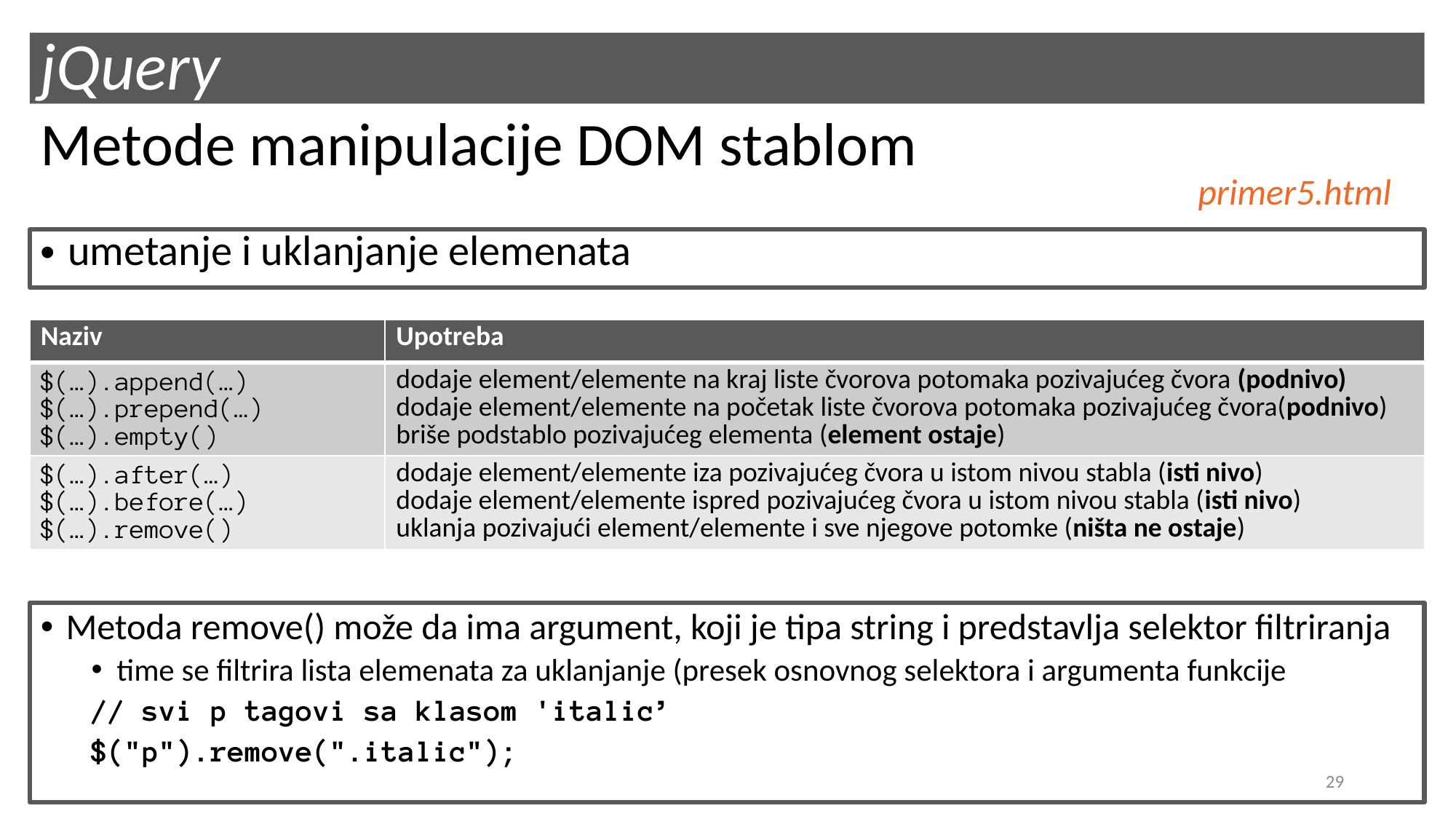

# jQuery
Metode manipulacije DOM stablom
primer5.html
umetanje i uklanjanje elemenata
| Naziv | Upotreba |
| --- | --- |
| $(…).append(…) $(…).prepend(…) $(…).empty() | dodaje element/elemente na kraj liste čvorova potomaka pozivajućeg čvora (podnivo) dodaje element/elemente na početak liste čvorova potomaka pozivajućeg čvora(podnivo) briše podstablo pozivajućeg elementa (element ostaje) |
| $(…).after(…) $(…).before(…) $(…).remove() | dodaje element/elemente iza pozivajućeg čvora u istom nivou stabla (isti nivo) dodaje element/elemente ispred pozivajućeg čvora u istom nivou stabla (isti nivo) uklanja pozivajući element/elemente i sve njegove potomke (ništa ne ostaje) |
Metoda remove() može da ima argument, koji je tipa string i predstavlja selektor filtriranja
time se filtrira lista elemenata za uklanjanje (presek osnovnog selektora i argumenta funkcije
// svi p tagovi sa klasom 'italic’
$("p").remove(".italic");
29